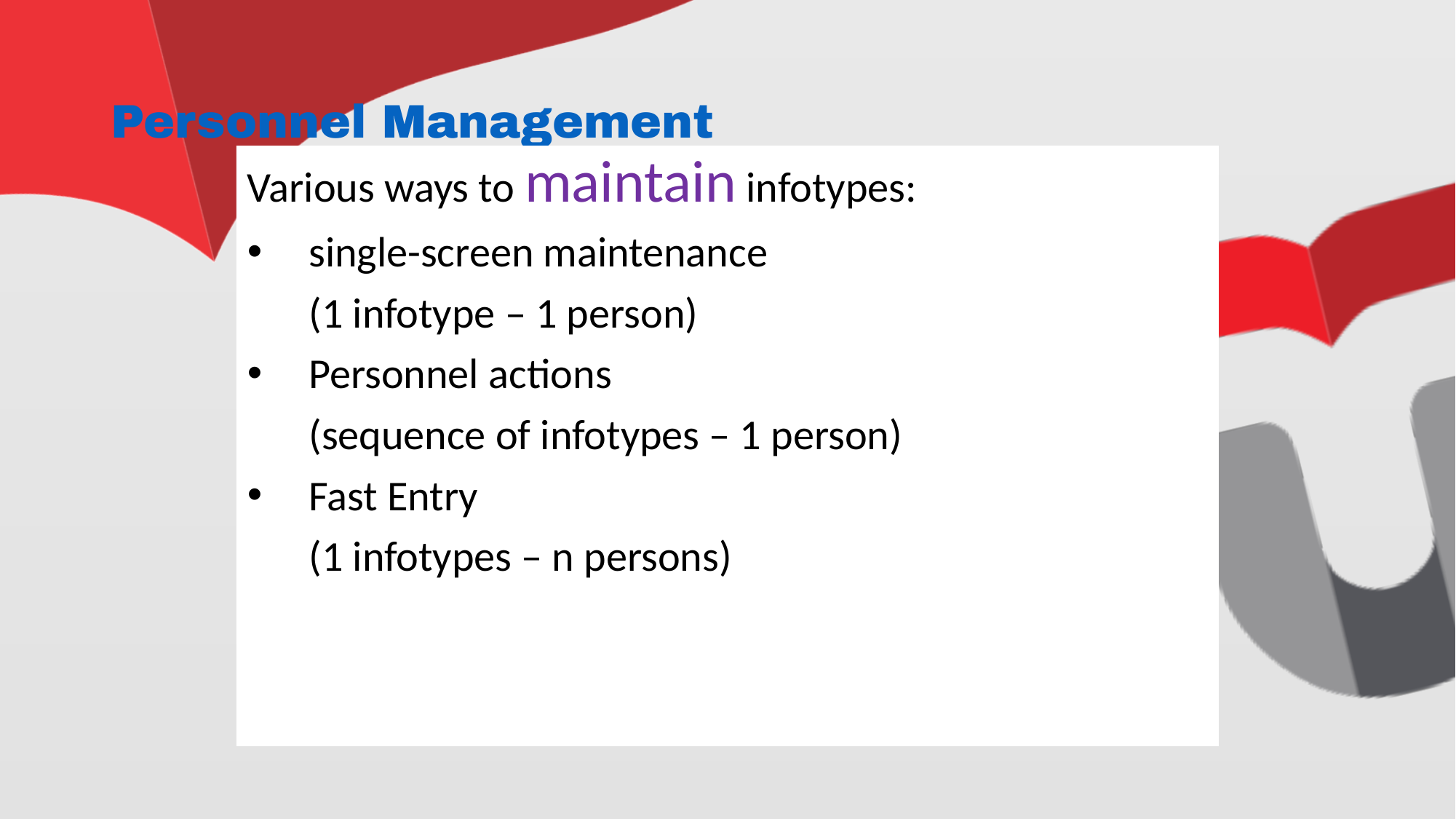

# Personnel Management
Various ways to maintain infotypes:
single-screen maintenance
	(1 infotype – 1 person)
Personnel actions
	(sequence of infotypes – 1 person)
Fast Entry
	(1 infotypes – n persons)